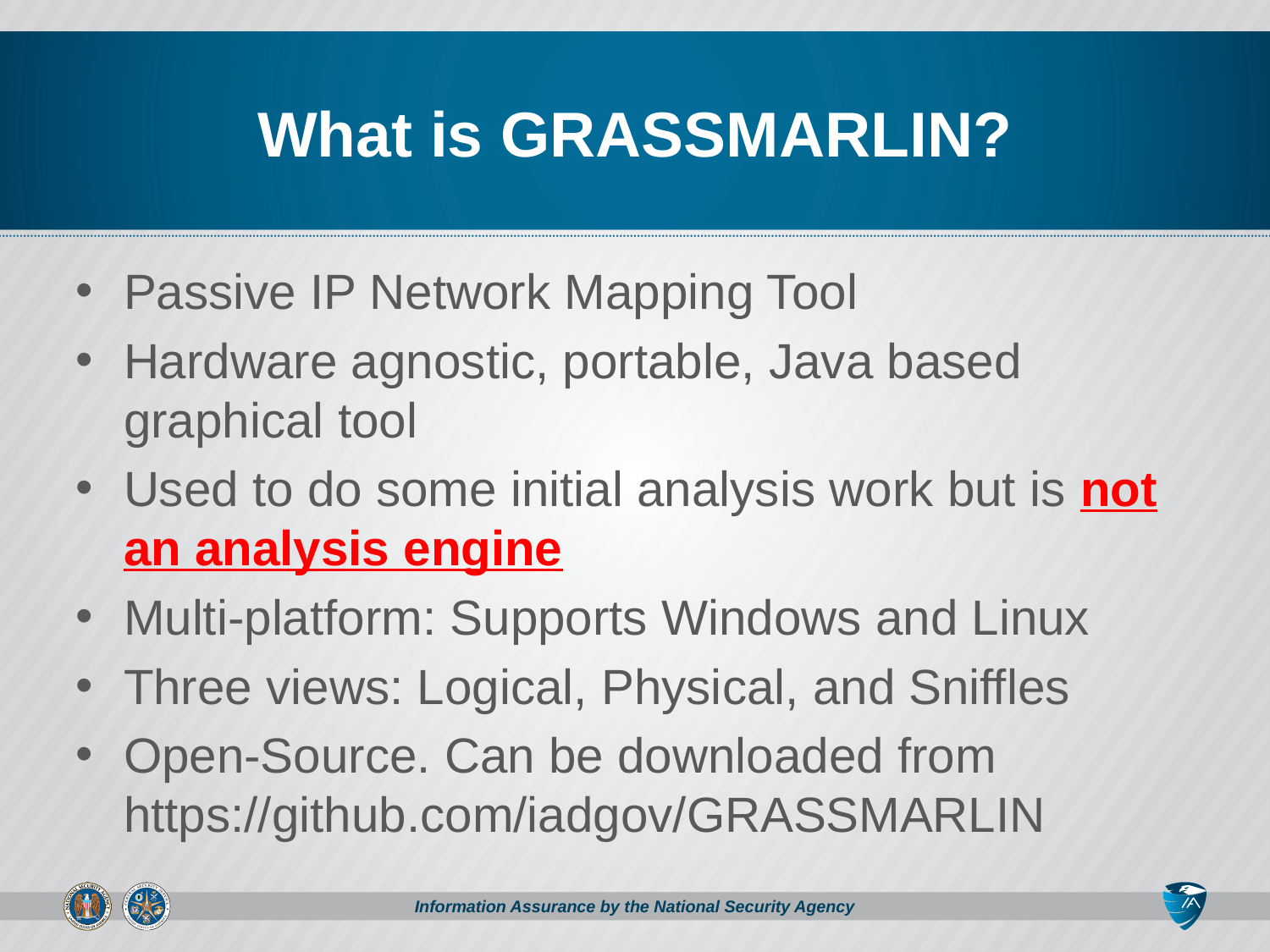

# What is GRASSMARLIN?
Passive IP Network Mapping Tool
Hardware agnostic, portable, Java based graphical tool
Used to do some initial analysis work but is not an analysis engine
Multi-platform: Supports Windows and Linux
Three views: Logical, Physical, and Sniffles
Open-Source. Can be downloaded from https://github.com/iadgov/GRASSMARLIN